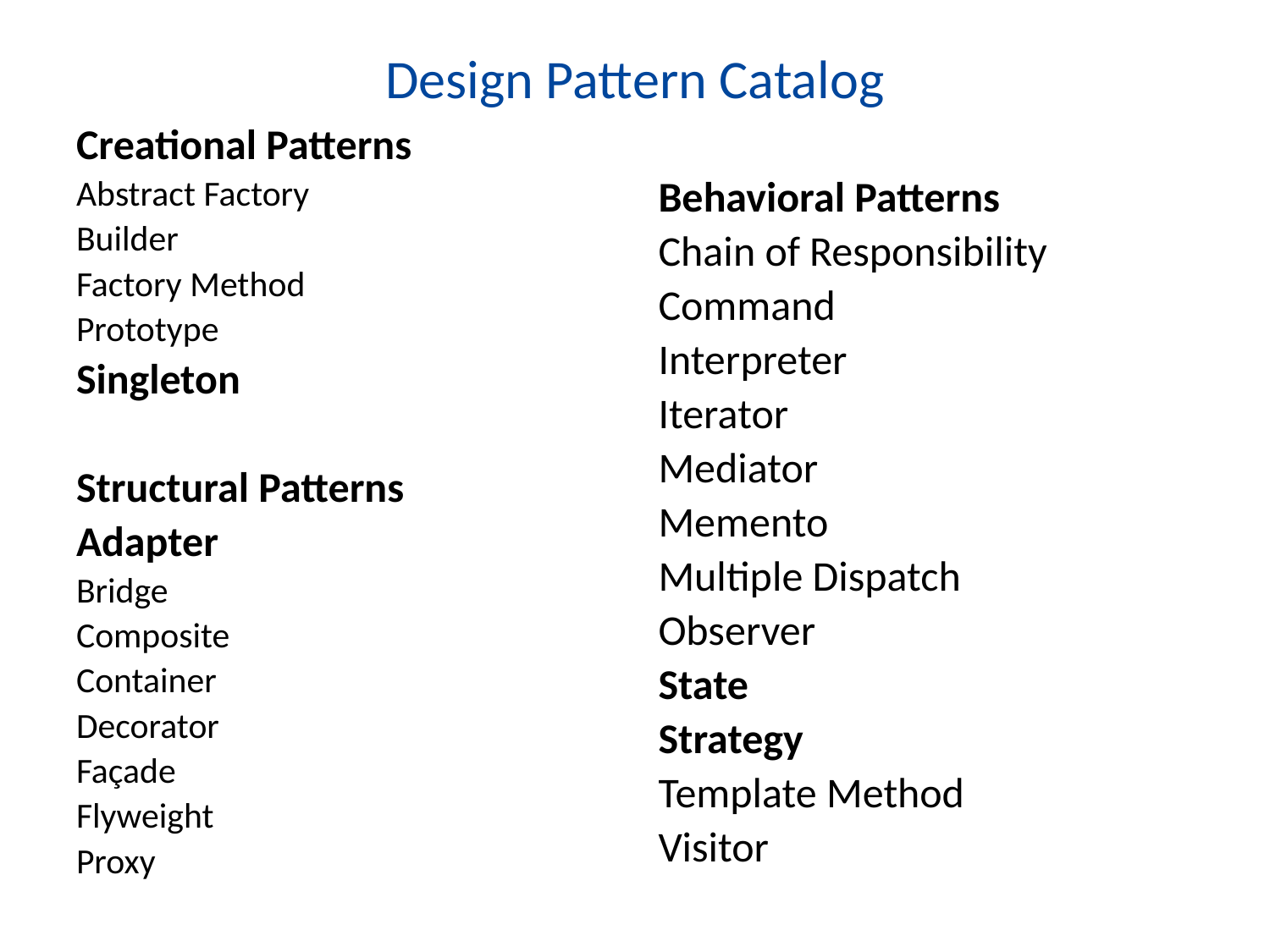

# Design Pattern Catalog
Creational Patterns
Abstract Factory
Builder
Factory Method
Prototype
Singleton

Structural Patterns
Adapter
Bridge
Composite
Container
Decorator
Façade
Flyweight
Proxy

Behavioral Patterns
Chain of Responsibility
Command
Interpreter
Iterator
Mediator
Memento
Multiple Dispatch
Observer
State
Strategy
Template Method
Visitor